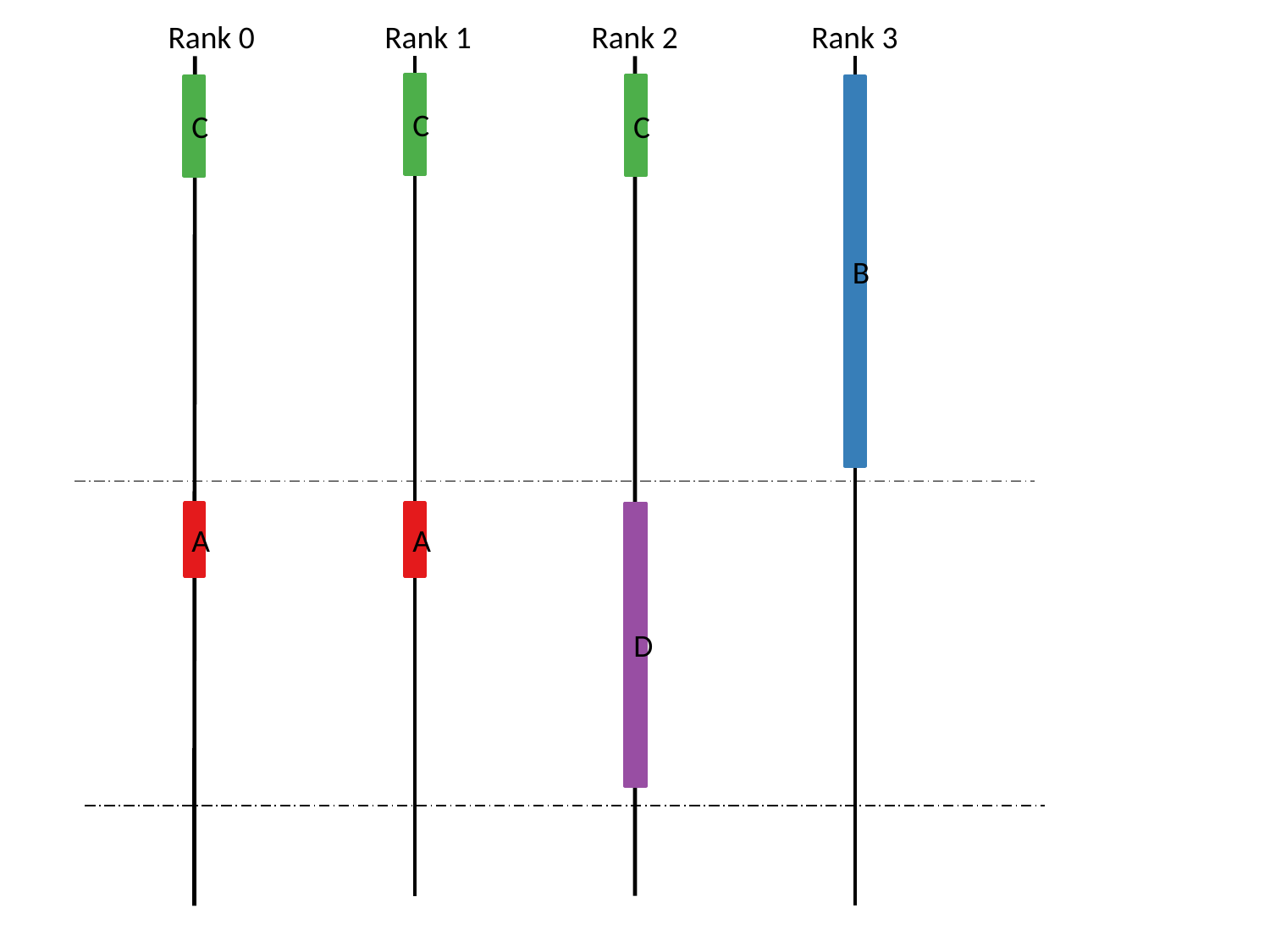

Rank 0
Rank 1
Rank 3
Rank 2
C
C
C
B
D
A
A